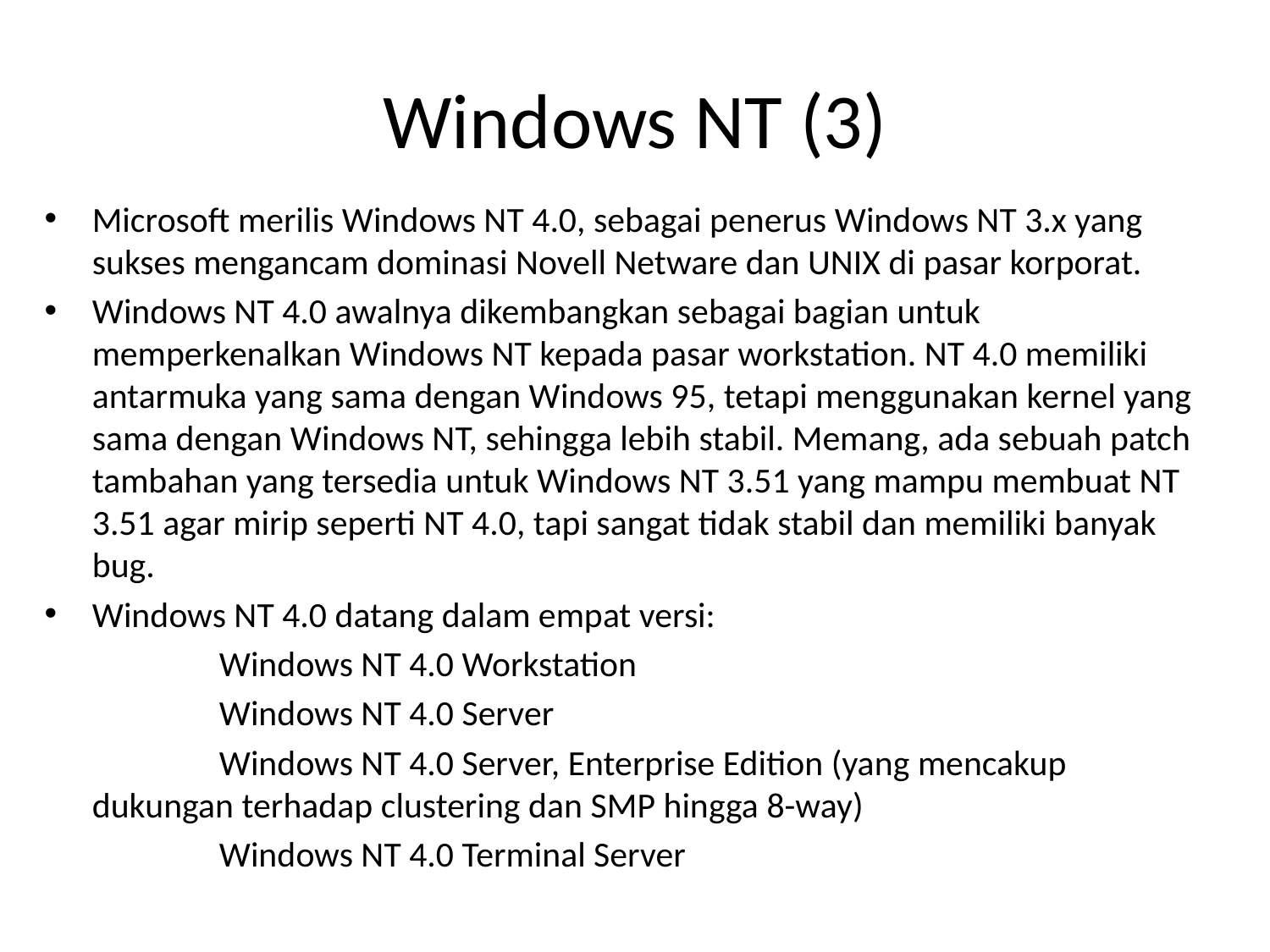

# Windows NT (3)
Microsoft merilis Windows NT 4.0, sebagai penerus Windows NT 3.x yang sukses mengancam dominasi Novell Netware dan UNIX di pasar korporat.
Windows NT 4.0 awalnya dikembangkan sebagai bagian untuk memperkenalkan Windows NT kepada pasar workstation. NT 4.0 memiliki antarmuka yang sama dengan Windows 95, tetapi menggunakan kernel yang sama dengan Windows NT, sehingga lebih stabil. Memang, ada sebuah patch tambahan yang tersedia untuk Windows NT 3.51 yang mampu membuat NT 3.51 agar mirip seperti NT 4.0, tapi sangat tidak stabil dan memiliki banyak bug.
Windows NT 4.0 datang dalam empat versi:
		Windows NT 4.0 Workstation
		Windows NT 4.0 Server
		Windows NT 4.0 Server, Enterprise Edition (yang mencakup dukungan terhadap clustering dan SMP hingga 8-way)
		Windows NT 4.0 Terminal Server